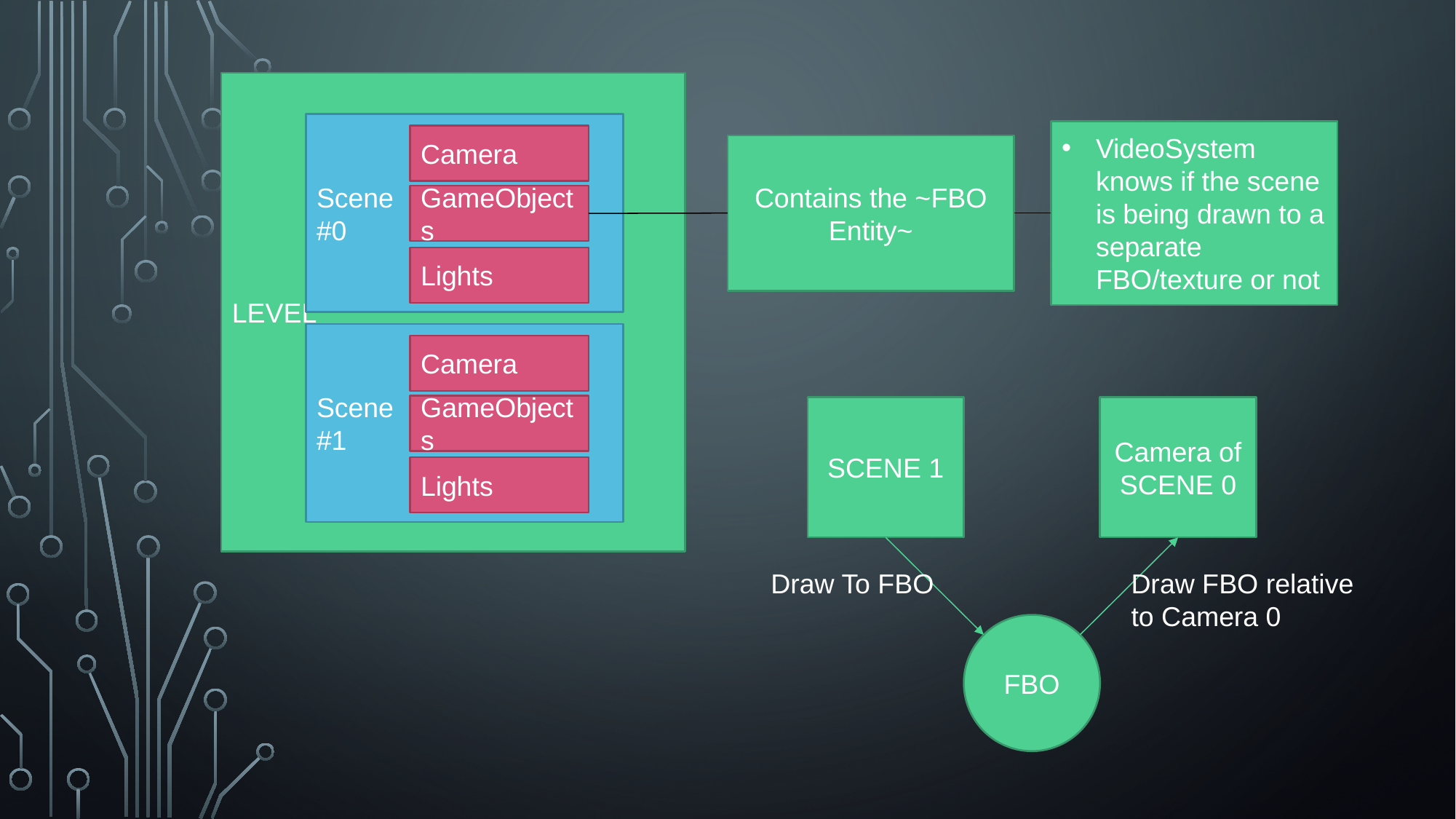

LEVEL
Scene
#0
VideoSystem knows if the scene is being drawn to a separate FBO/texture or not
Camera
Contains the ~FBO Entity~
GameObjects
Lights
Scene
#1
Camera
GameObjects
SCENE 1
Camera of SCENE 0
Lights
Draw To FBO
Draw FBO relative
to Camera 0
FBO